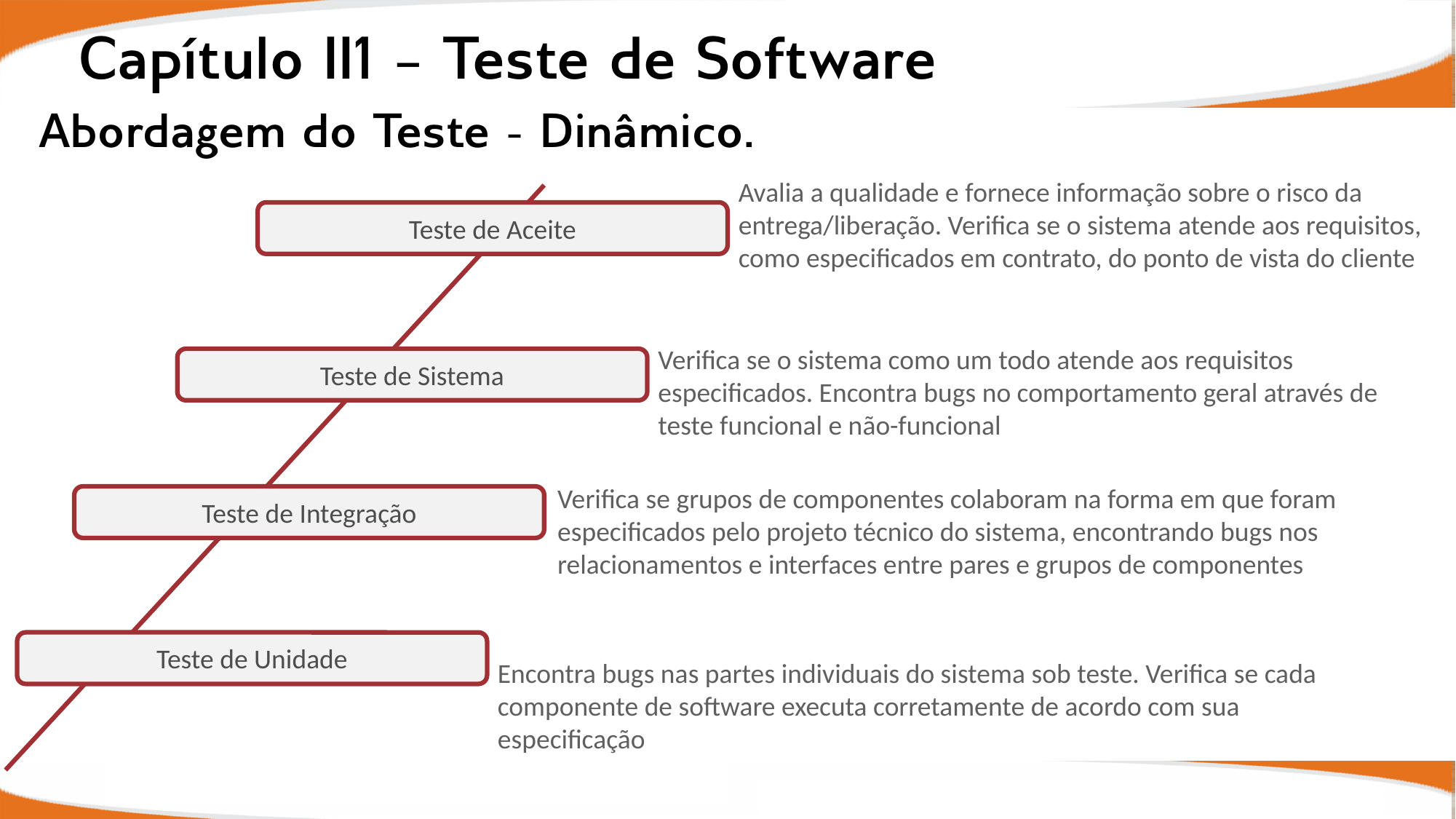

Capítulo II1 – Teste de Software
Abordagem do Teste - Dinâmico.
Avalia a qualidade e fornece informação sobre o risco da entrega/liberação. Verifica se o sistema atende aos requisitos, como especificados em contrato, do ponto de vista do cliente

Teste de Aceite
Verifica se o sistema como um todo atende aos requisitos especificados. Encontra bugs no comportamento geral através de teste funcional e não-funcional
Teste de Sistema
Verifica se grupos de componentes colaboram na forma em que foram especificados pelo projeto técnico do sistema, encontrando bugs nos relacionamentos e interfaces entre pares e grupos de componentes
Teste de Integração
Teste de Unidade
Encontra bugs nas partes individuais do sistema sob teste. Verifica se cada componente de software executa corretamente de acordo com sua especificação